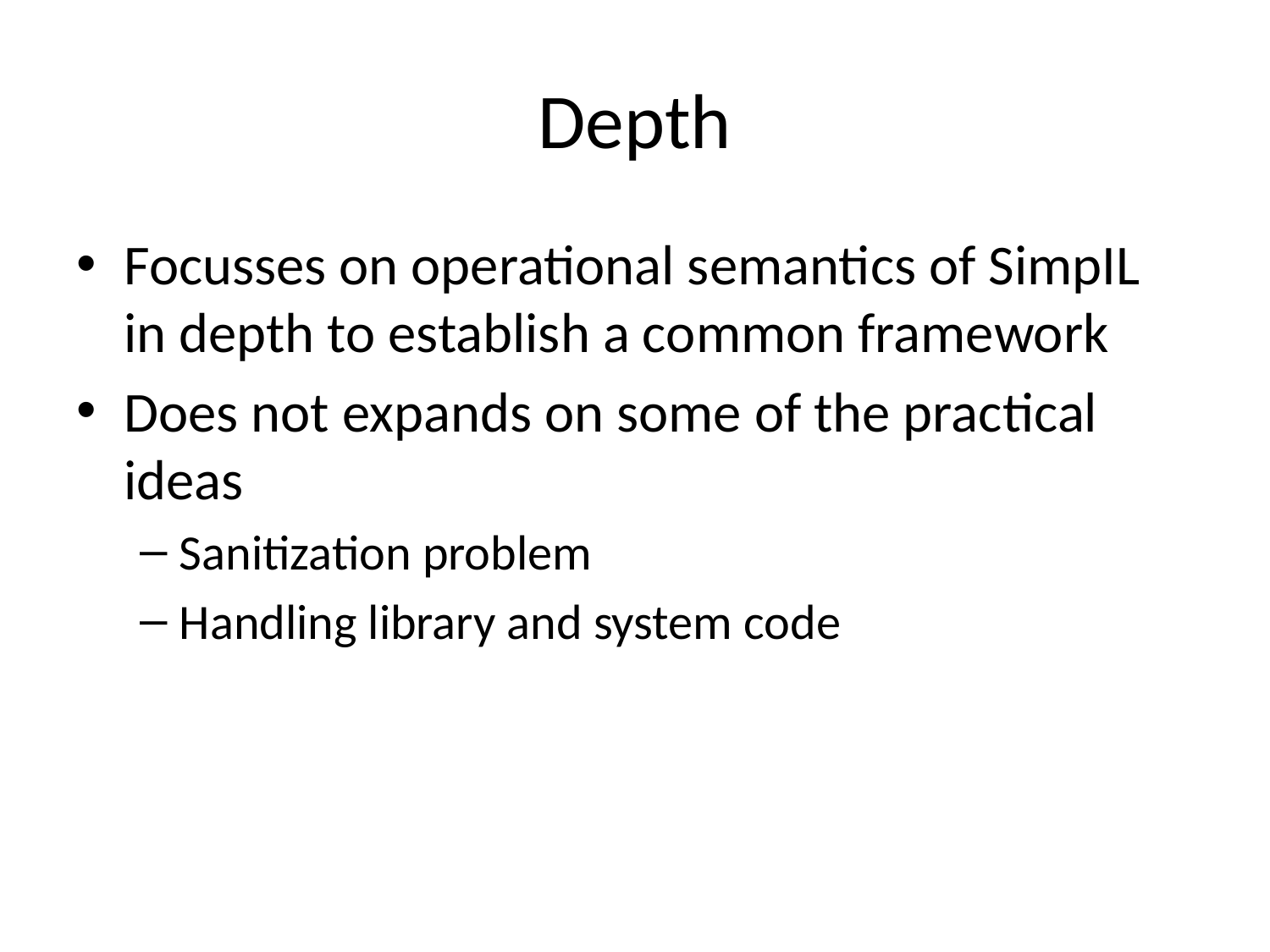

# Depth
Focusses on operational semantics of SimpIL in depth to establish a common framework
Does not expands on some of the practical ideas
Sanitization problem
Handling library and system code